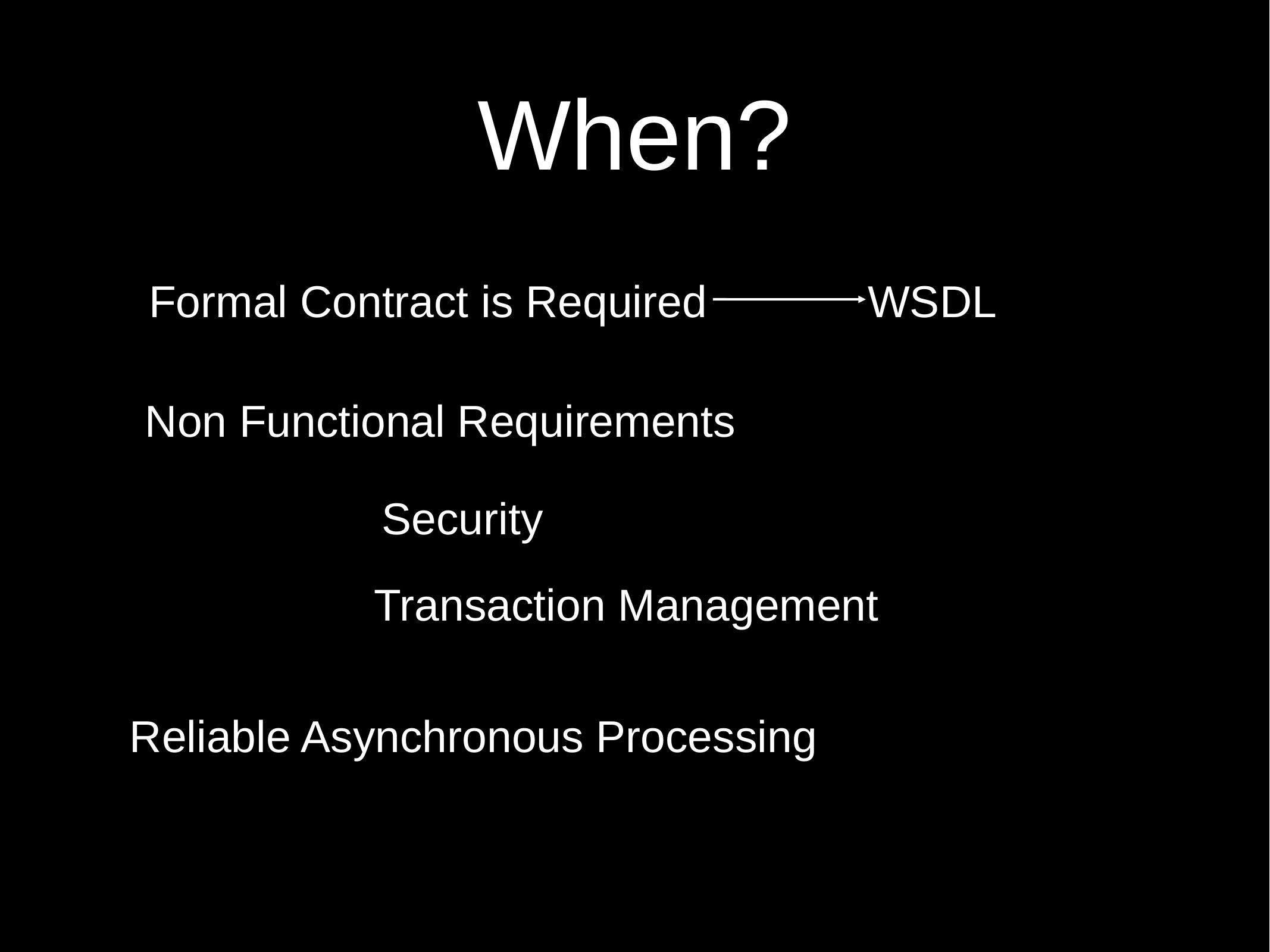

# When?
Formal Contract is Required
WSDL

Non Functional Requirements
Security
Transaction Management
Reliable Asynchronous Processing